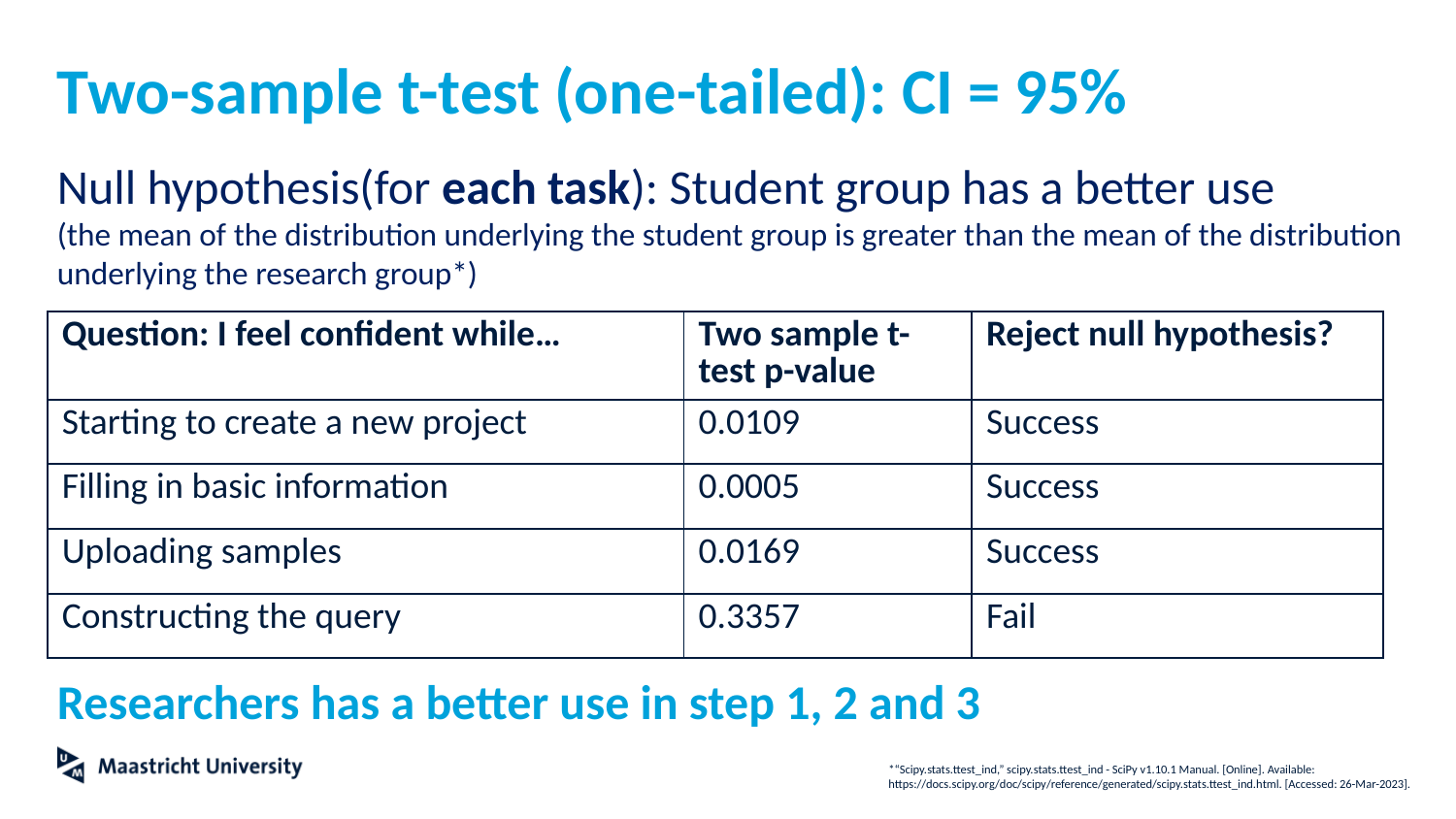

# Two-sample t-test (one-tailed): CI = 95%
Null hypothesis(for each task): Student group has a better use
(the mean of the distribution underlying the student group is greater than the mean of the distribution underlying the research group*)

| Question: I feel confident while… | Two sample t-test p-value | Reject null hypothesis? |
| --- | --- | --- |
| Starting to create a new project | 0.0109 | Success |
| Filling in basic information | 0.0005 | Success |
| Uploading samples | 0.0169 | Success |
| Constructing the query | 0.3357 | Fail |
Researchers has a better use in step 1, 2 and 3
*“Scipy.stats.ttest_ind,” scipy.stats.ttest_ind - SciPy v1.10.1 Manual. [Online]. Available: https://docs.scipy.org/doc/scipy/reference/generated/scipy.stats.ttest_ind.html. [Accessed: 26-Mar-2023].